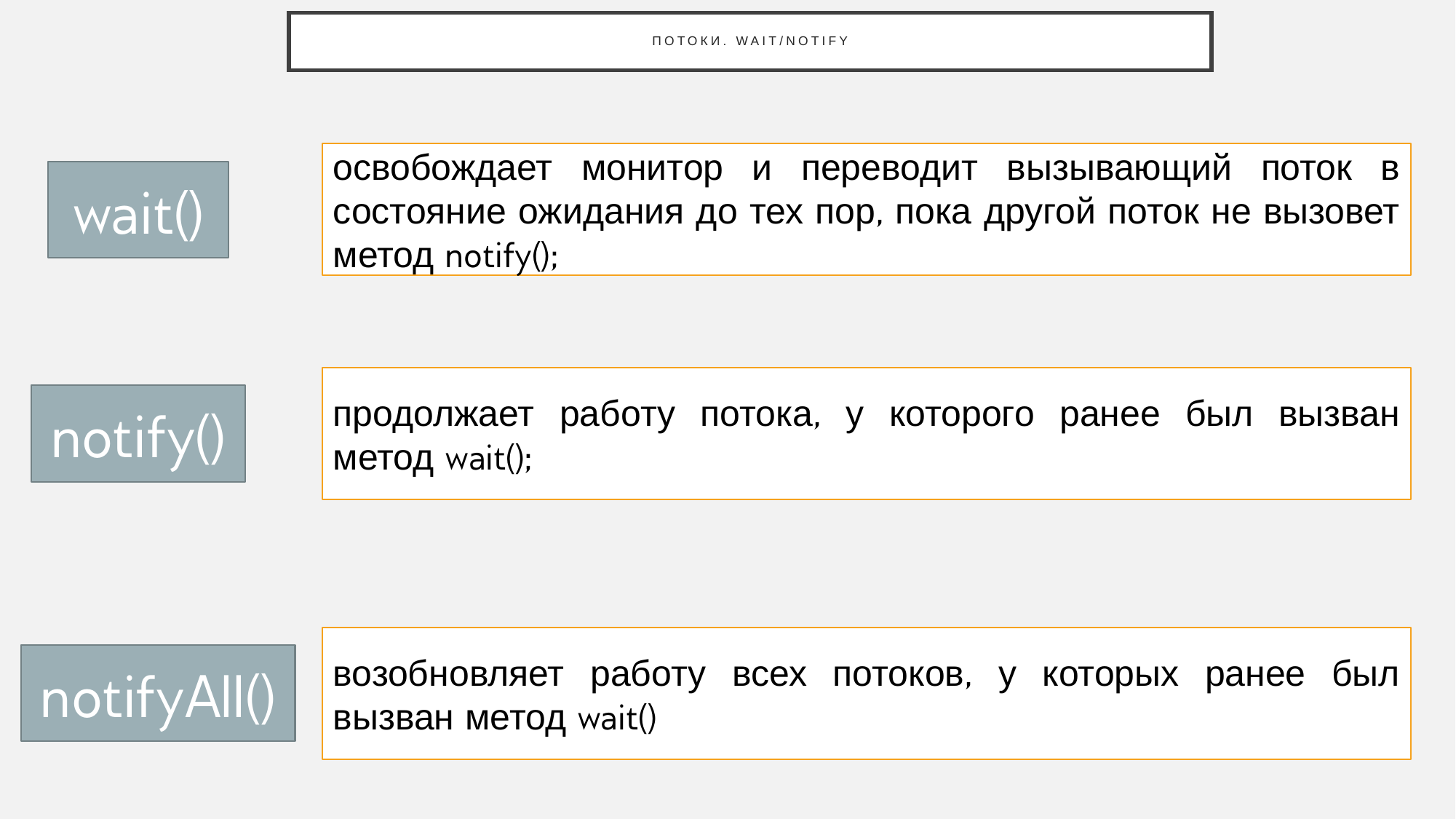

# Потоки. Wait/notify
освобождает монитор и переводит вызывающий поток в состояние ожидания до тех пор, пока другой поток не вызовет метод notify();
wait()
продолжает работу потока, у которого ранее был вызван метод wait();
notify()
возобновляет работу всех потоков, у которых ранее был вызван метод wait()
notifyAll()